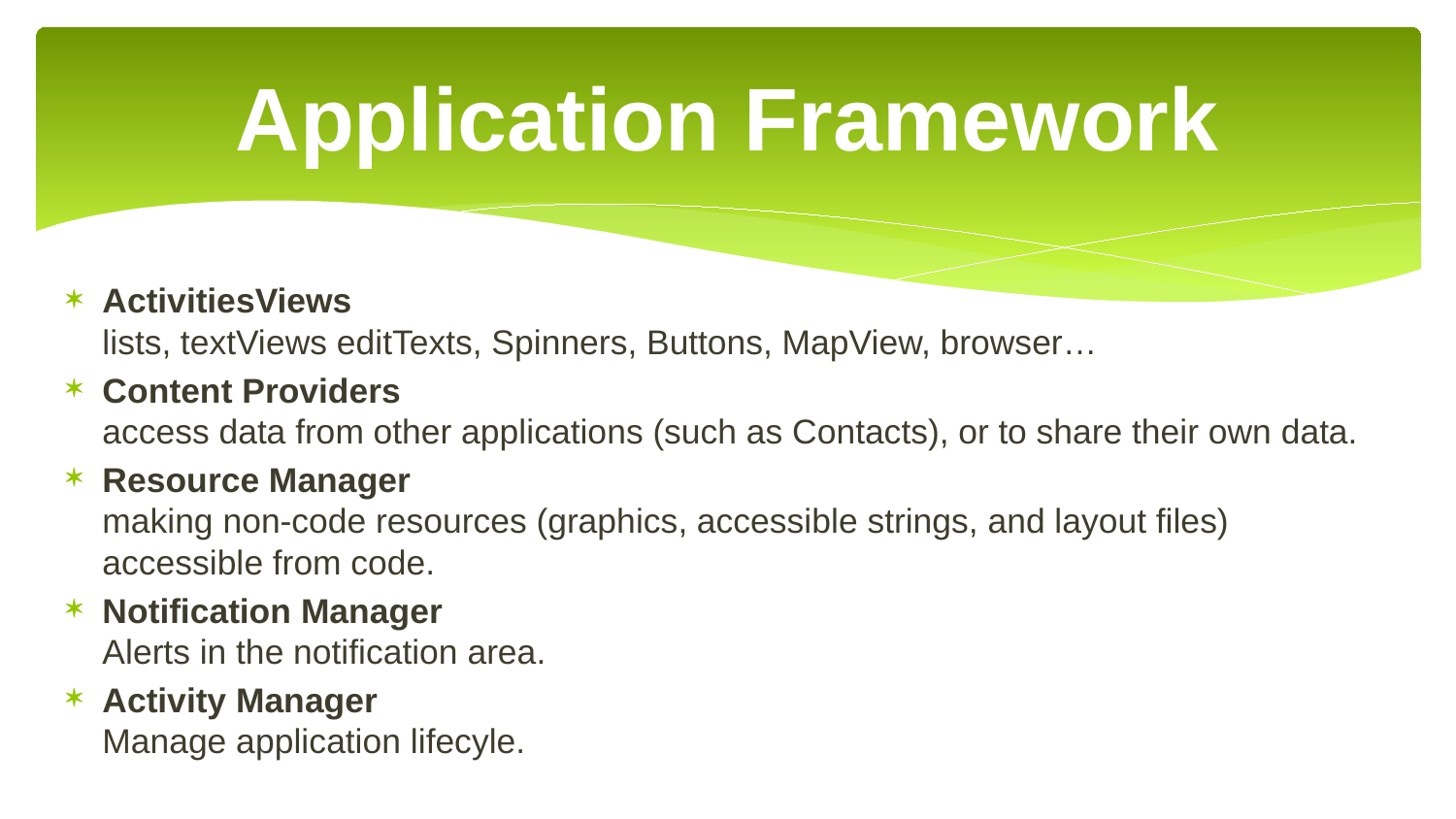

# Application Framework
ActivitiesViews
lists, textViews editTexts, Spinners, Buttons, MapView, browser…
Content Providers
access data from other applications (such as Contacts), or to share their own data.
Resource Manager
making non-code resources (graphics, accessible strings, and layout files) accessible from code.
Notification Manager
Alerts in the notification area.
Activity Manager
Manage application lifecyle.